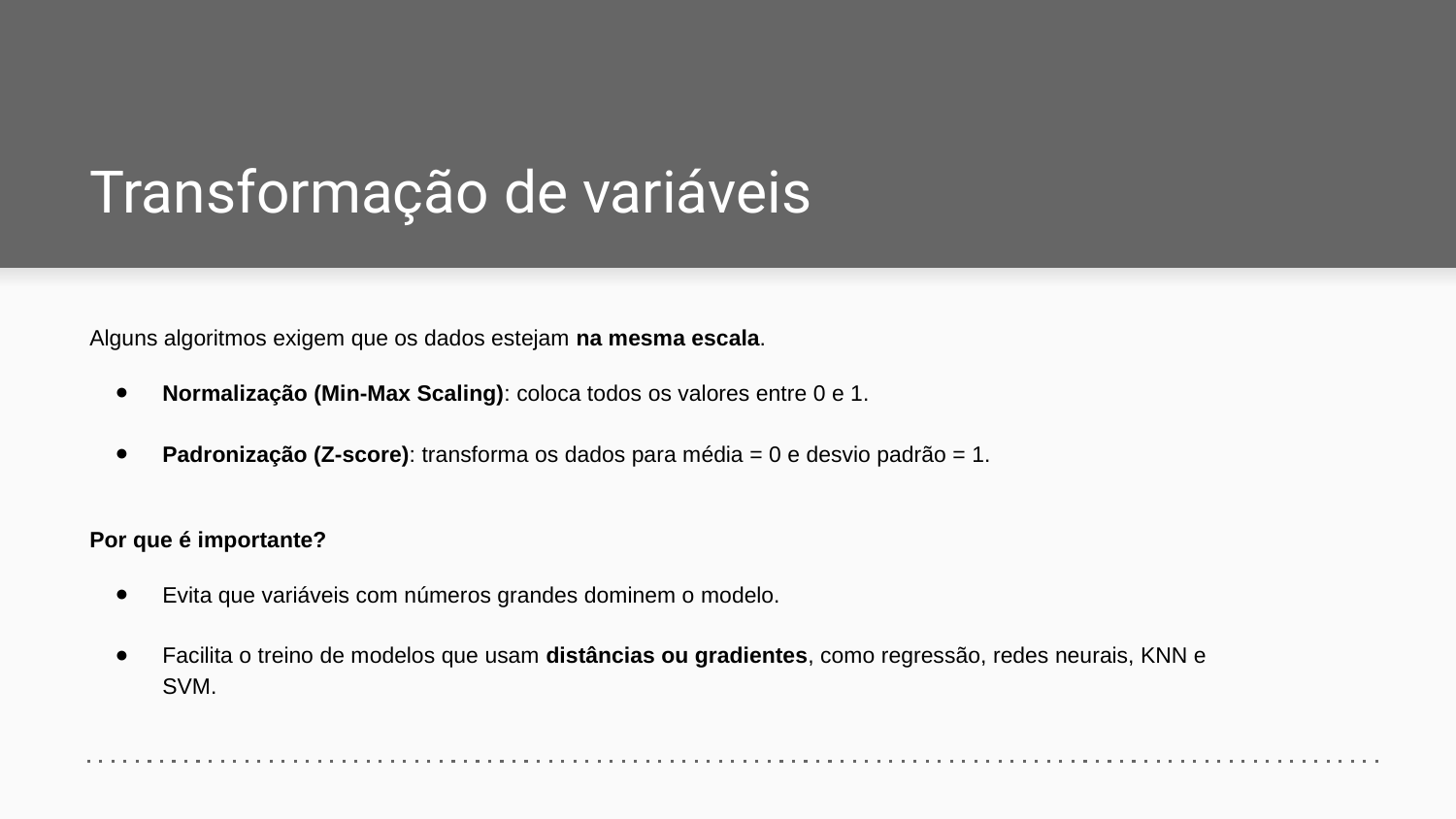

# Transformação de variáveis
Alguns algoritmos exigem que os dados estejam na mesma escala.
Normalização (Min-Max Scaling): coloca todos os valores entre 0 e 1.
Padronização (Z-score): transforma os dados para média = 0 e desvio padrão = 1.
Por que é importante?
Evita que variáveis com números grandes dominem o modelo.
Facilita o treino de modelos que usam distâncias ou gradientes, como regressão, redes neurais, KNN e SVM.